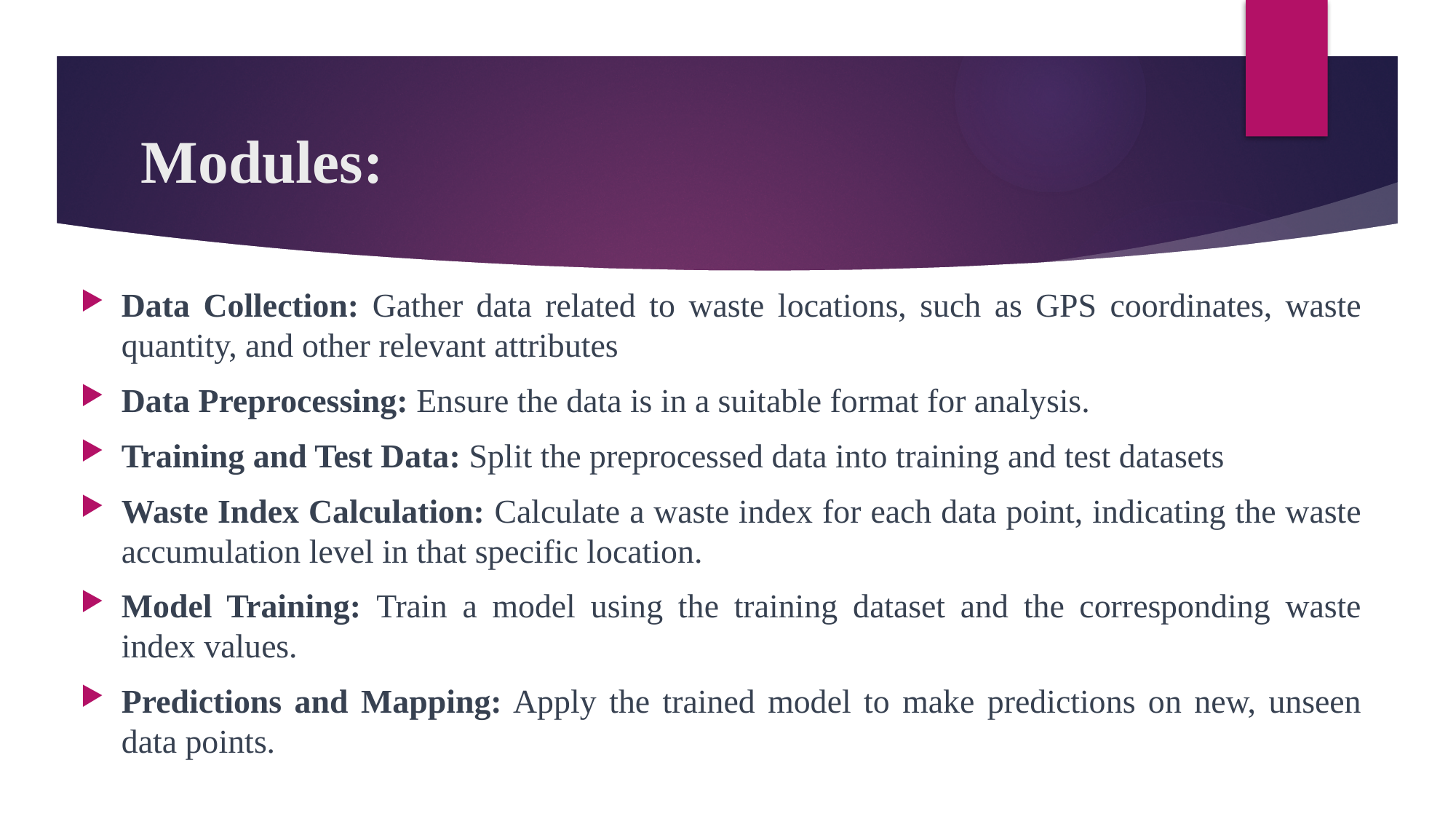

# Modules:
Data Collection: Gather data related to waste locations, such as GPS coordinates, waste quantity, and other relevant attributes
Data Preprocessing: Ensure the data is in a suitable format for analysis.
Training and Test Data: Split the preprocessed data into training and test datasets
Waste Index Calculation: Calculate a waste index for each data point, indicating the waste accumulation level in that specific location.
Model Training: Train a model using the training dataset and the corresponding waste index values.
Predictions and Mapping: Apply the trained model to make predictions on new, unseen data points.